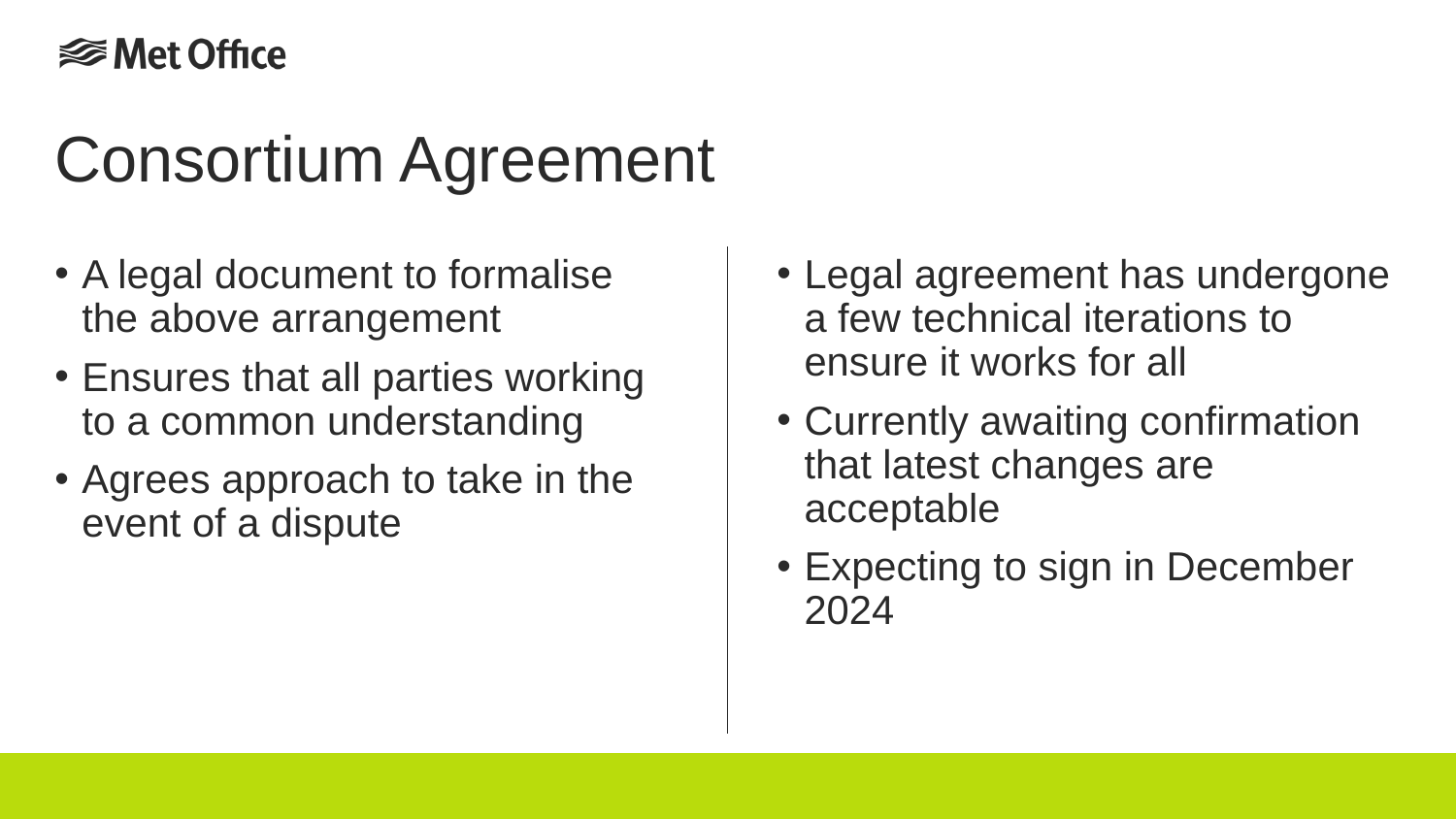

# Consortium Agreement
Legal agreement has undergone a few technical iterations to ensure it works for all
Currently awaiting confirmation that latest changes are acceptable
Expecting to sign in December 2024

A legal document to formalise the above arrangement
Ensures that all parties working to a common understanding
Agrees approach to take in the event of a dispute